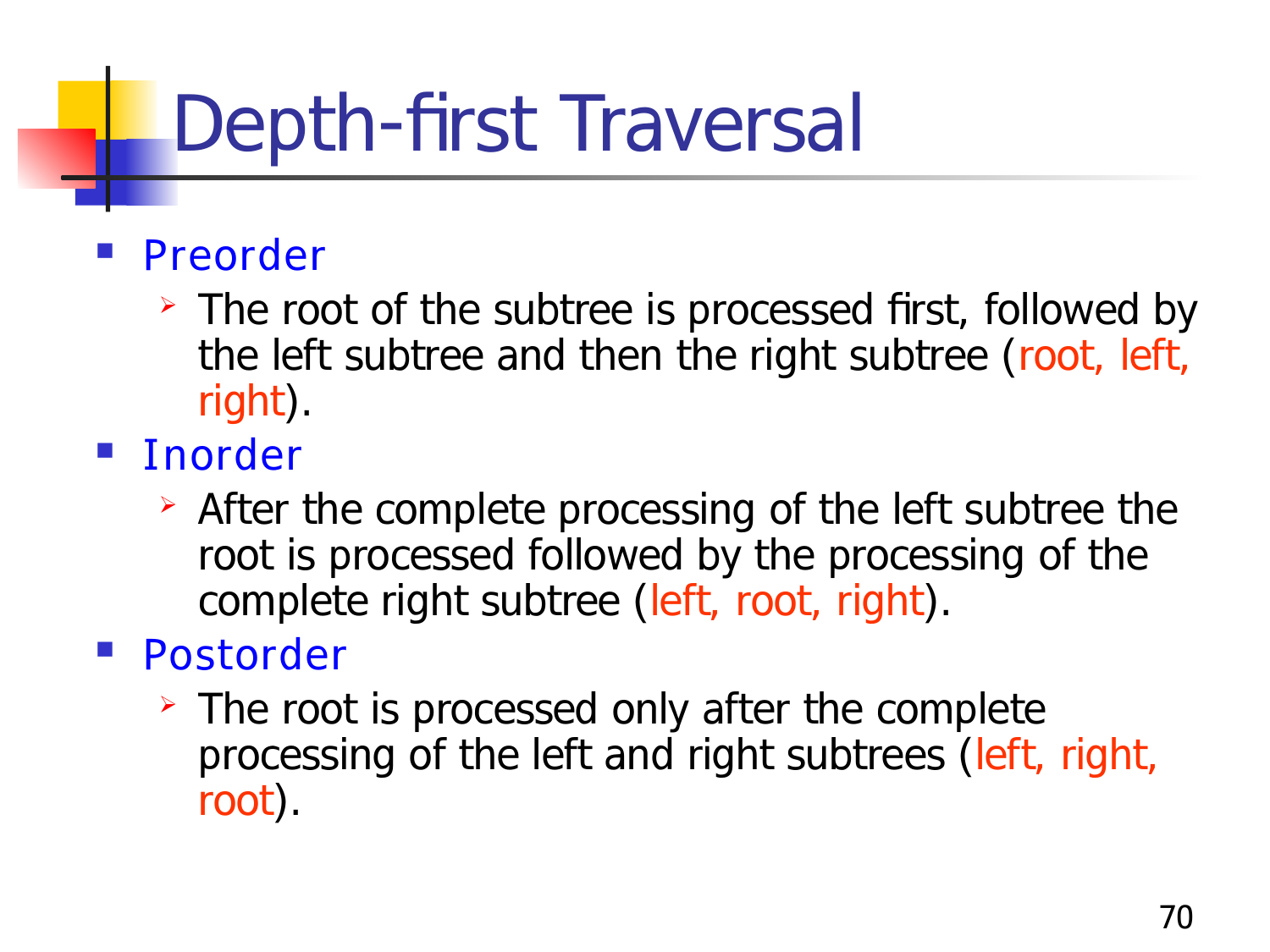

# Depth-first Traversal
Preorder
The root of the subtree is processed first, followed by the left subtree and then the right subtree (root, left, right).
Inorder
After the complete processing of the left subtree the root is processed followed by the processing of the complete right subtree (left, root, right).
Postorder
The root is processed only after the complete processing of the left and right subtrees (left, right, root).
70